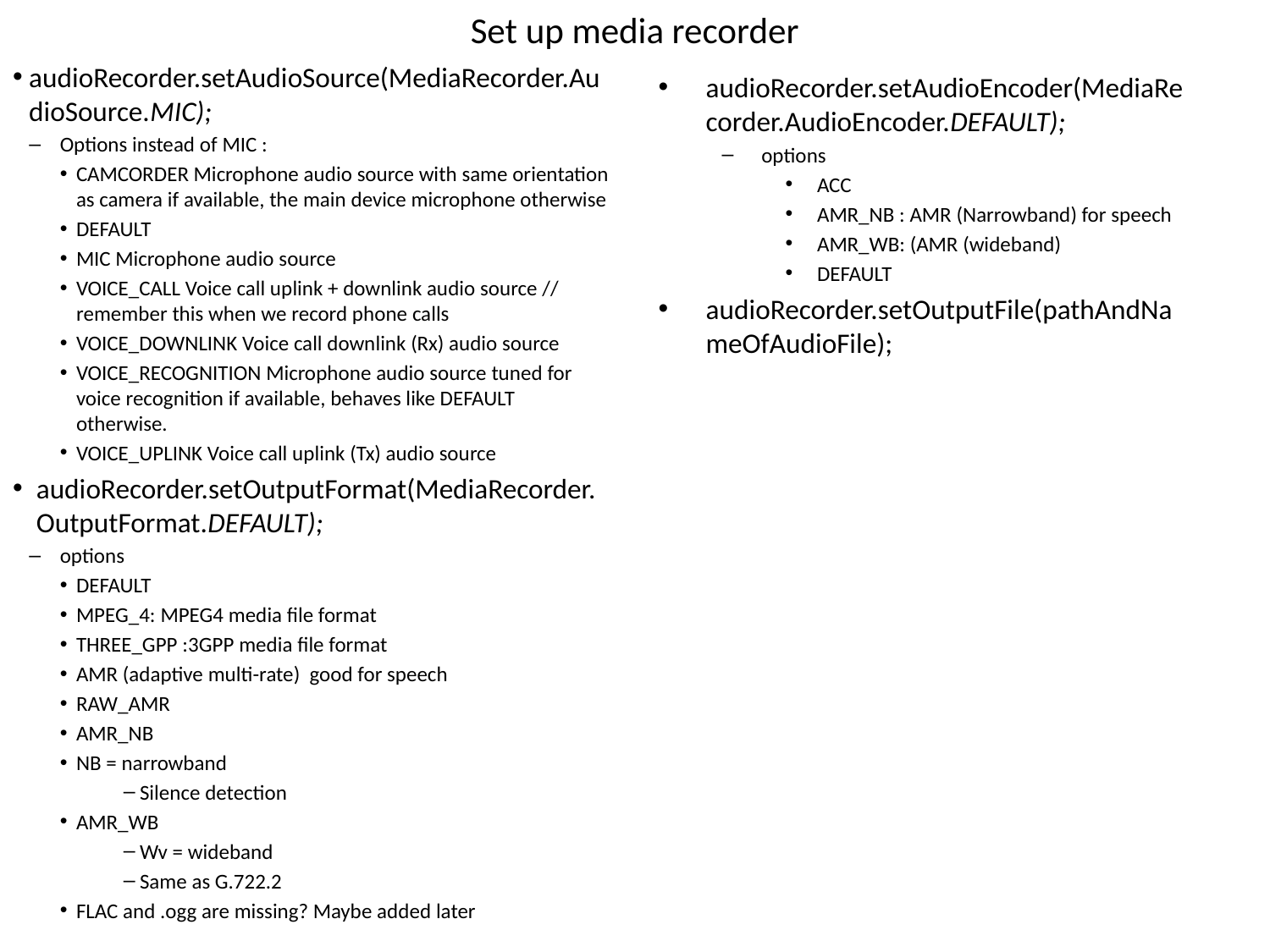

# Set up media recorder
audioRecorder.setAudioSource(MediaRecorder.AudioSource.MIC);
Options instead of MIC :
CAMCORDER Microphone audio source with same orientation as camera if available, the main device microphone otherwise
DEFAULT
MIC Microphone audio source
VOICE_CALL Voice call uplink + downlink audio source // remember this when we record phone calls
VOICE_DOWNLINK Voice call downlink (Rx) audio source
VOICE_RECOGNITION Microphone audio source tuned for voice recognition if available, behaves like DEFAULT otherwise.
VOICE_UPLINK Voice call uplink (Tx) audio source
audioRecorder.setOutputFormat(MediaRecorder.OutputFormat.DEFAULT);
options
DEFAULT
MPEG_4: MPEG4 media file format
THREE_GPP :3GPP media file format
AMR (adaptive multi-rate)  good for speech
RAW_AMR
AMR_NB
NB = narrowband
Silence detection
AMR_WB
Wv = wideband
Same as G.722.2
FLAC and .ogg are missing? Maybe added later

audioRecorder.setAudioEncoder(MediaRecorder.AudioEncoder.DEFAULT);
options
ACC
AMR_NB : AMR (Narrowband) for speech
AMR_WB: (AMR (wideband)
DEFAULT
audioRecorder.setOutputFile(pathAndNameOfAudioFile);